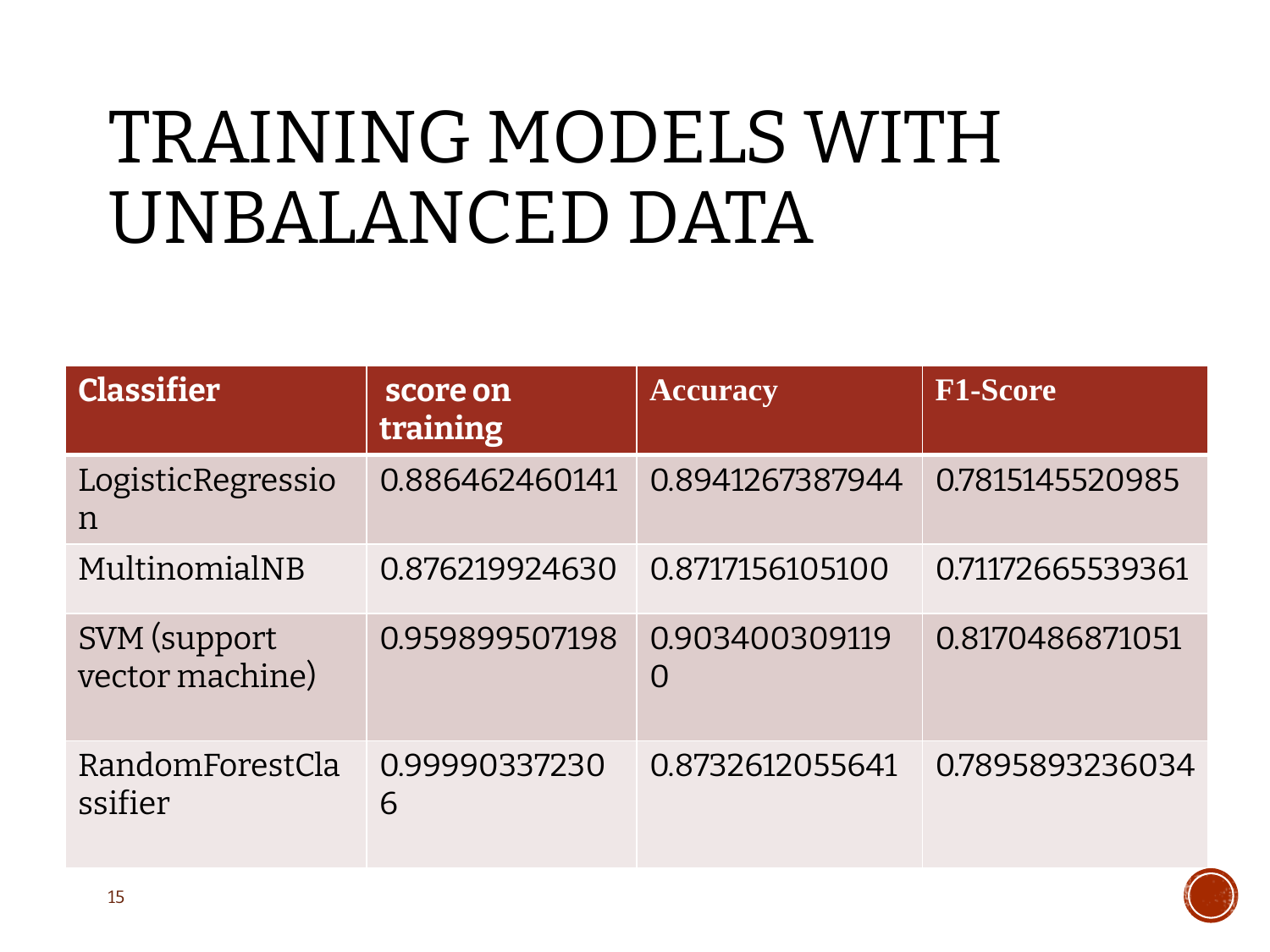

# Training Models with Unbalanced Data
| Classifier | score on training | Accuracy | F1-Score |
| --- | --- | --- | --- |
| LogisticRegression | 0.886462460141 | 0.8941267387944 | 0.7815145520985 |
| MultinomialNB | 0.876219924630 | 0.8717156105100 | 0.71172665539361 |
| SVM (support vector machine) | 0.959899507198 | 0.9034003091190 | 0.8170486871051 |
| RandomForestClassifier | 0.999903372306 | 0.8732612055641 | 0.7895893236034 |
15